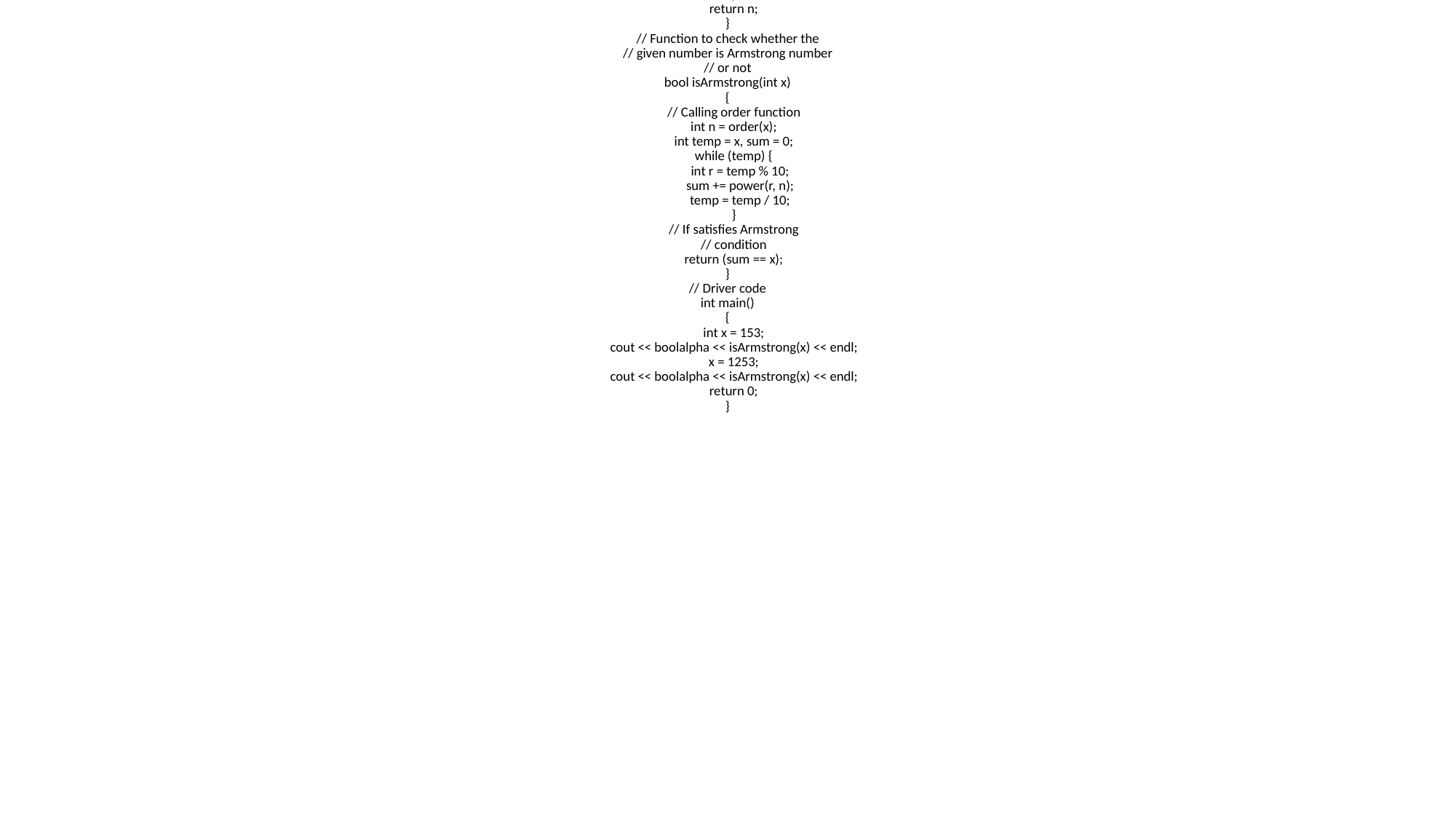

# CodeName	Code Action Script	package { import flash.display.Sprite; import flash.display.Bitmap; import flash.display.BitmapData; import flash.display.Loader; import flash.net.URLRequest; import flash.events.Event; import flash.geom.Point; import flash.geom.Rectangle; public class Main extends Sprite { private var _bitmap:BitmapData= new BitmapData(stage.stageWidth,stage.stageHeight,false, 0xffffffff); private var _loader:Loader = new Loader(  ); public function Main(  ) { _loader.contentLoaderInfo.addEventListener(Event.COMPLETE, onLoad); _loader.load(new URLRequest("m.jpg")); var image:Bitmap = new Bitmap(_bitmap); addChild(image); } public function onLoad(event:Event):void { var loaderBmp:Bitmap = Bitmap(_loader.content); var w:Number = loaderBmp.width / 5; for(var i:int = 0; i < 10; i++) { _bitmap.copyPixels(loaderBmp.bitmapData, new Rectangle(i * w, 0, w, loaderBmp.height), new Point(i * (w + 2), i)); } } } } C	#include <stdio.h> struct Distance { int feet; float inch; } d1, d2, result; int main() { // take first distance input printf("Enter 1st distance\n"); printf("Enter feet: "); scanf("%d", &d1.feet); printf("Enter inch: "); scanf("%f", &d1.inch); // take second distance input printf("\nEnter 2nd distance\n"); printf("Enter feet: "); scanf("%d", &d2.feet); printf("Enter inch: "); scanf("%f", &d2.inch); // adding distances result.feet = d1.feet + d2.feet; result.inch = d1.inch + d2.inch; // convert inches to feet if greater than 12 while (result.inch >= 12.0) { result.inch = result.inch - 12.0; ++result.feet; } printf("\nSum of distances = %d\'-%.1f\"", result.feet, result.inch); return 0; } C#	using System; class Multipication { static void Main() { int no; Console.Write("Enter a no : "); no = Convert.ToInt32(Console.ReadLine()); while (no <= 0) { Console.WriteLine("You entered an invalid no"); Console.Write("Enter a no great than 0: "); no = Convert.ToInt32(Console.ReadLine()); } Console.WriteLine("Multiplication Table :"); for (int i = 1; i <= no; i++) { Console.WriteLine("\n"); for (int j = 1; j <= no; j++) { Console.Write("{0,6}", i * j); } } Console.Read(); } } using System; using System.Collections.Generic; using System.Linq; using System.Text; namespace ConsoleApplication { class Program { static void Main(string[] args) { int b1, b2; int i = 0, rem = 0; int[] sum = new int[20]; Console.WriteLine("Enter the first binary number: "); b1 = int.Parse(Console.ReadLine()); Console.WriteLine("Enter the second binary number: "); b2 = int.Parse(Console.ReadLine()); while (b1 != 0 || b2 != 0) { sum[i++] = (b1 % 10 + b2 % 10 + rem) % 2; rem = (b1 % 10 + b2 % 10 + rem) / 2; b1 = b1 / 10; b2 = b2 / 10; } if (rem != 0) sum[i++] = rem; --i; Console.WriteLine("Sum of two binary numbers: "); while (i >= 0) Console.Write("{0}", sum[i--]); Console.ReadLine(); } } } C++	#include <bits/stdc++.h> using namespace std; // Function to calculate x // raised to the power y int power(int x, unsigned int y) { if (y == 0) return 1; if (y % 2 == 0) return (power(x, y / 2) * power(x, y / 2)); return (x * power(x, y / 2) * power(x, y / 2)); } // Function to calculate // order of the number int order(int x) { int n = 0; while (x) { n++; x = x / 10; } return n; } // Function to check whether the // given number is Armstrong number // or not bool isArmstrong(int x) { // Calling order function int n = order(x); int temp = x, sum = 0; while (temp) { int r = temp % 10; sum += power(r, n); temp = temp / 10; } // If satisfies Armstrong // condition return (sum == x); } // Driver code int main() { int x = 153; cout << boolalpha << isArmstrong(x) << endl; x = 1253; cout << boolalpha << isArmstrong(x) << endl; return 0; }